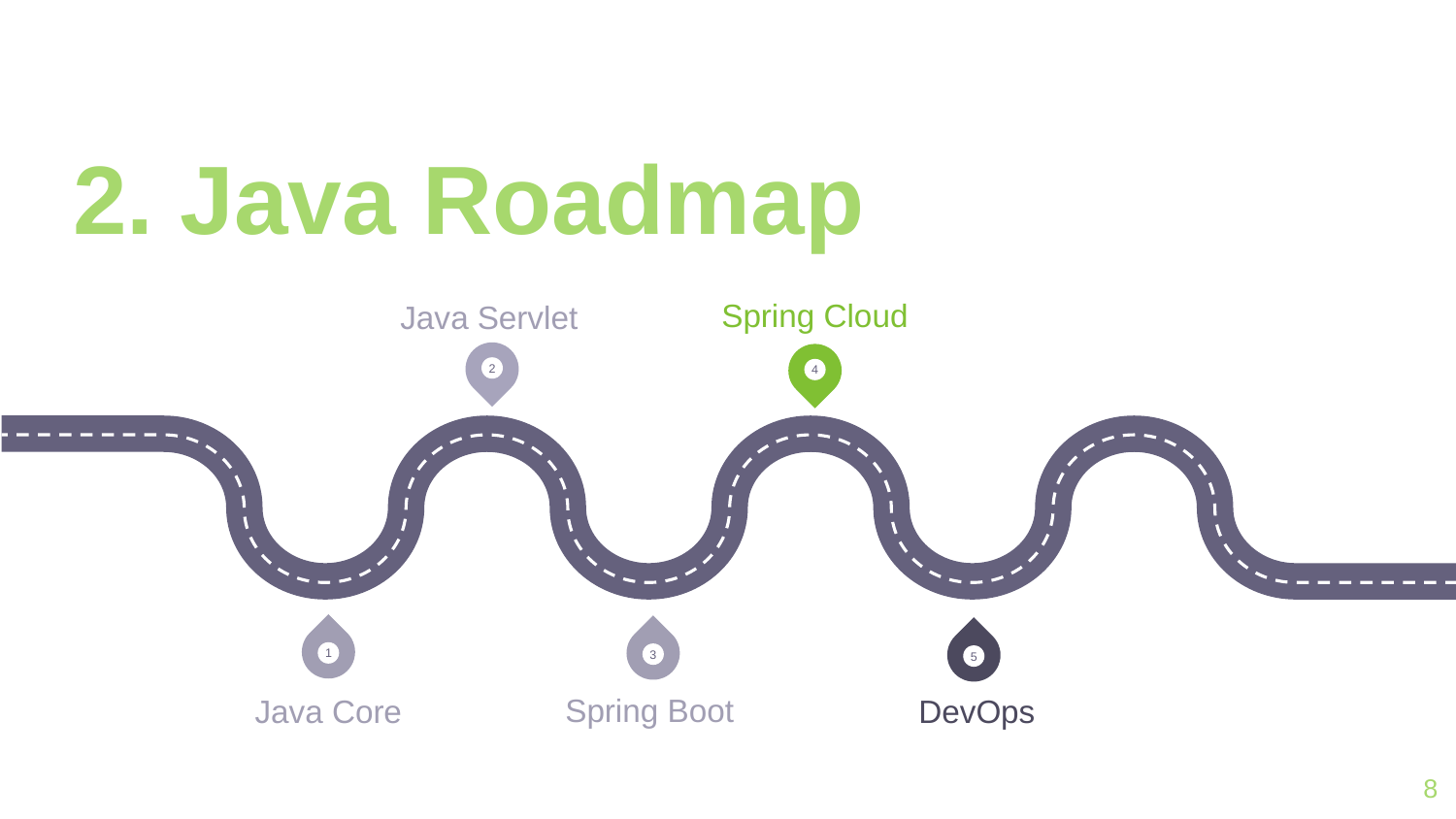

2. Java Roadmap
Spring Cloud
Java Servlet

2

4

1

3

5
Spring Boot
Java Core
DevOps
8